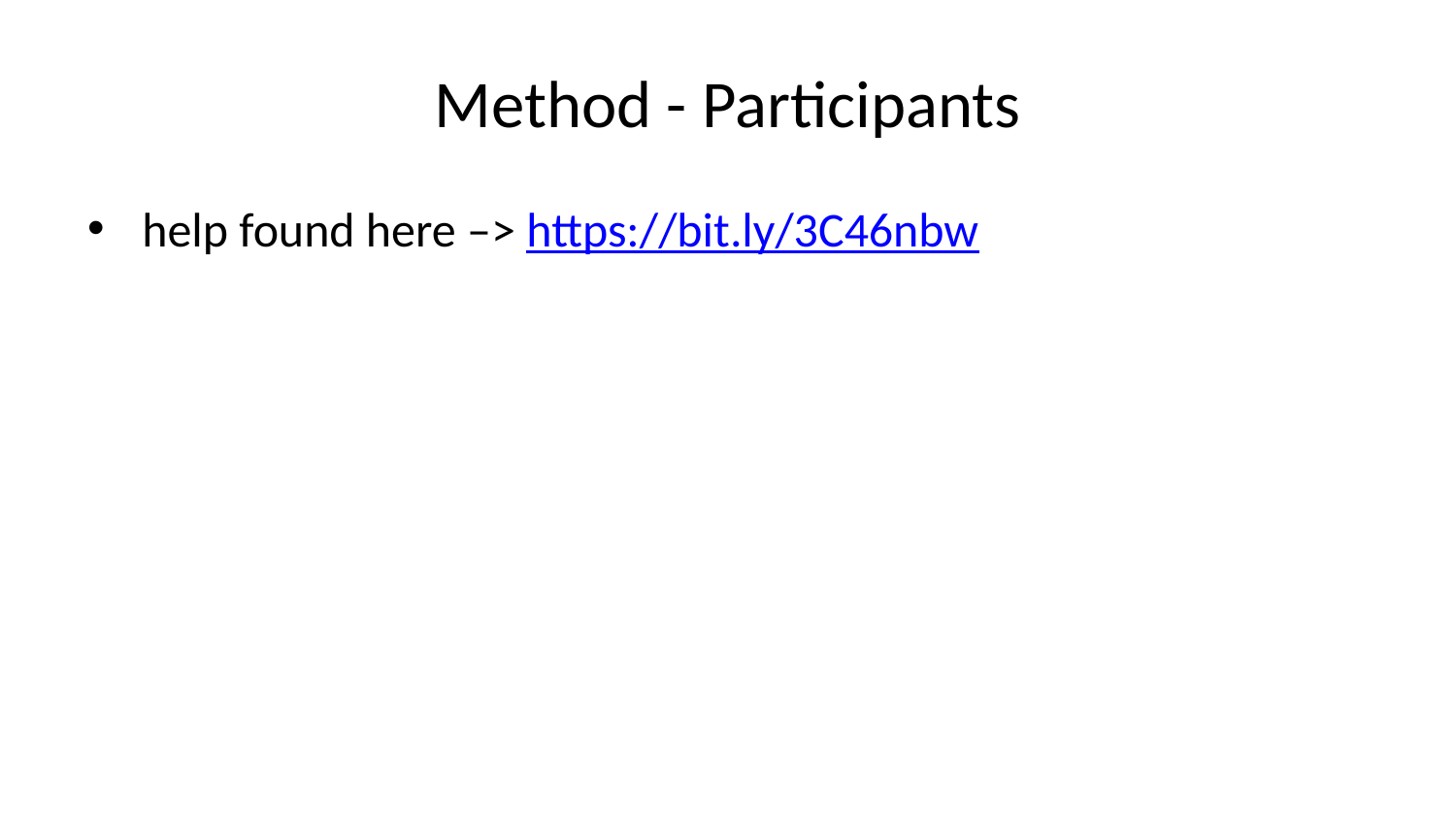

# Method - Participants
help found here –> https://bit.ly/3C46nbw